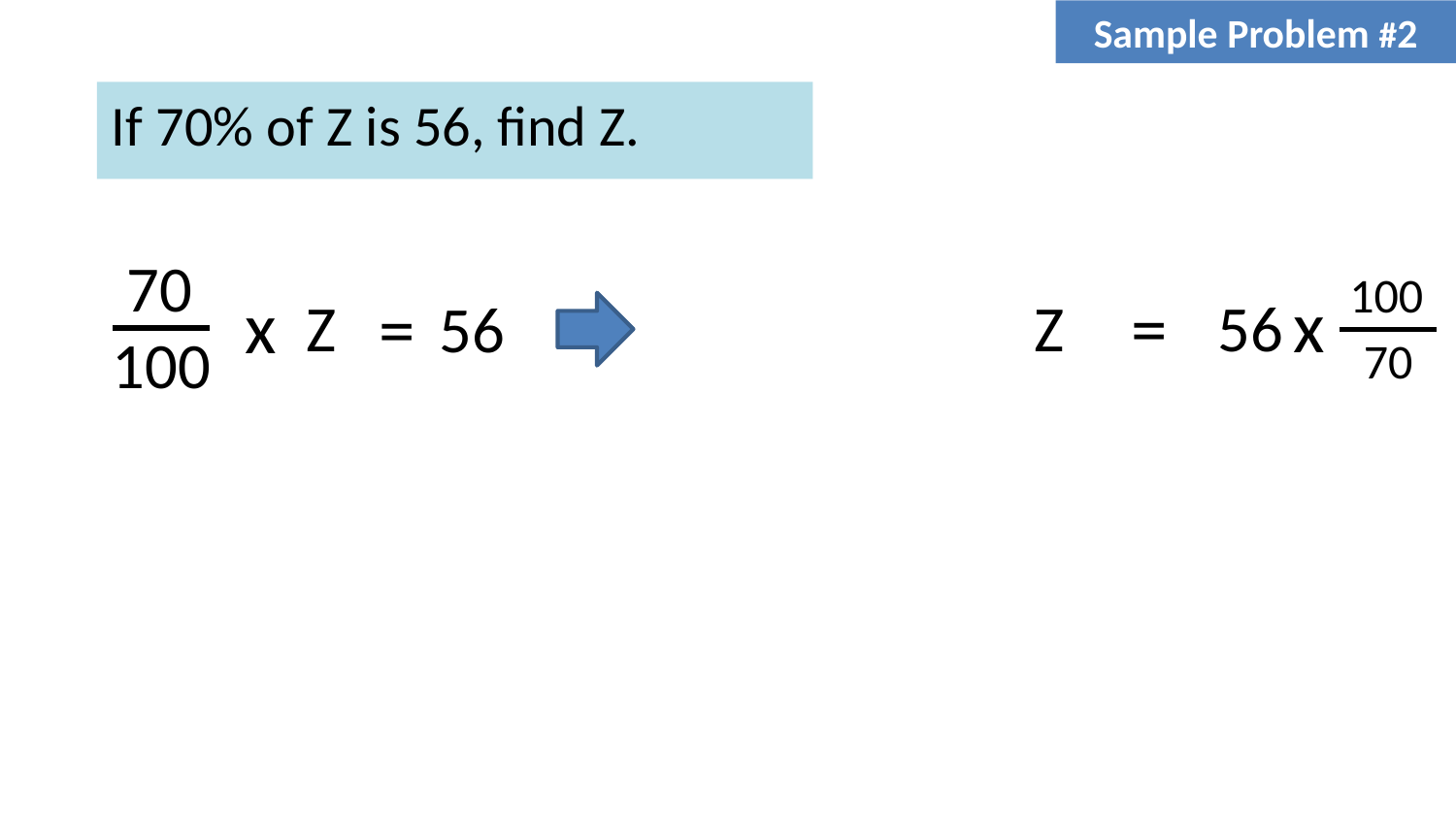

Sample Problem #2
If 70% of Z is 56, find Z.

70
100
x
x
=
=
Z
56
Z
56

100
70